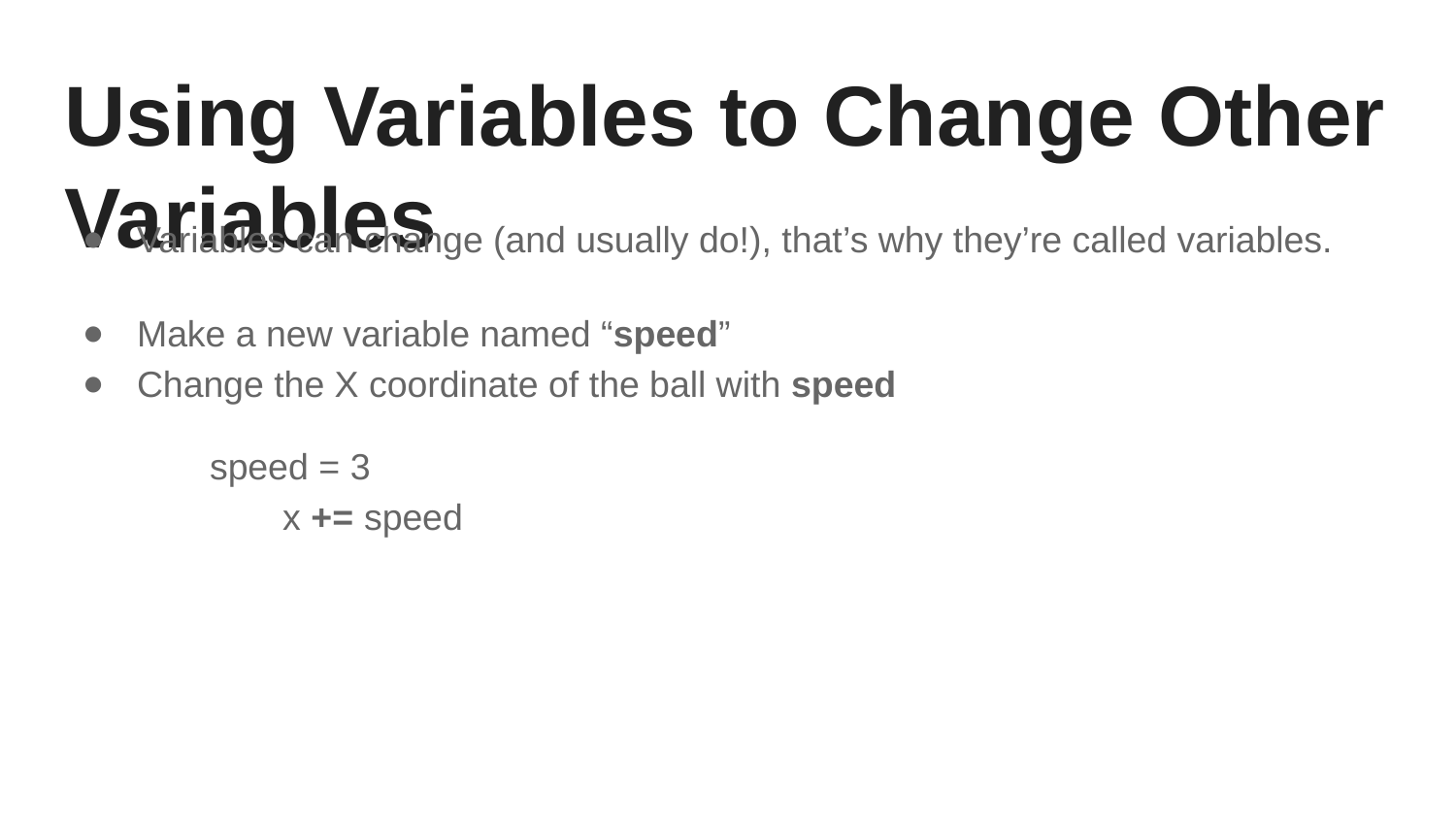

# Using Variables to Change Other Variables
Variables can change (and usually do!), that’s why they’re called variables.
Make a new variable named “speed”
Change the X coordinate of the ball with speed
speed = 3
	x += speed